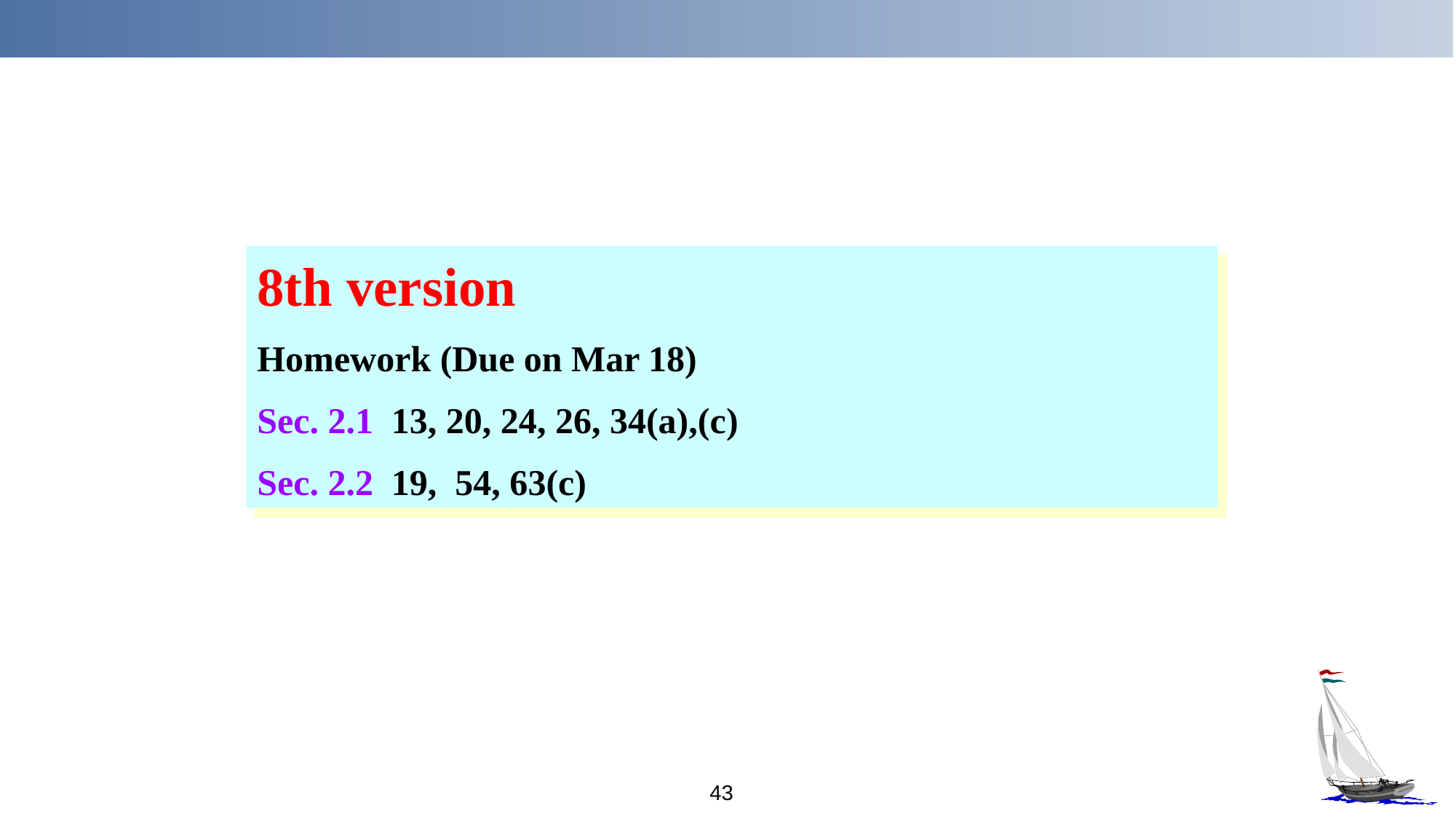

8th version
Homework (Due on Mar 18)
Sec. 2.1  13, 20, 24, 26, 34(a),(c)
Sec. 2.2  19,  54, 63(c)
43